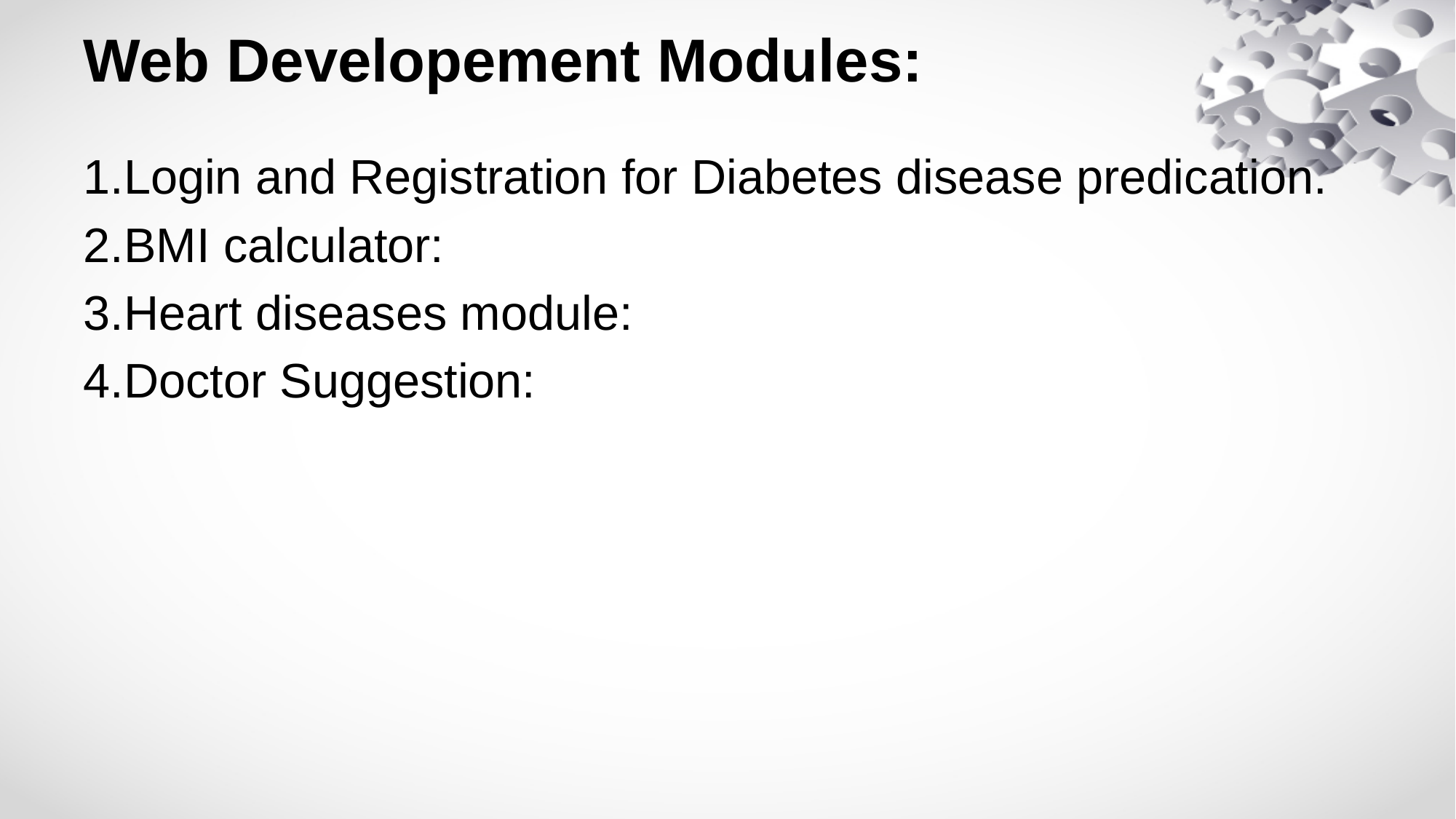

# Web Developement Modules:
1.Login and Registration for Diabetes disease predication.
2.BMI calculator:
3.Heart diseases module:
4.Doctor Suggestion: